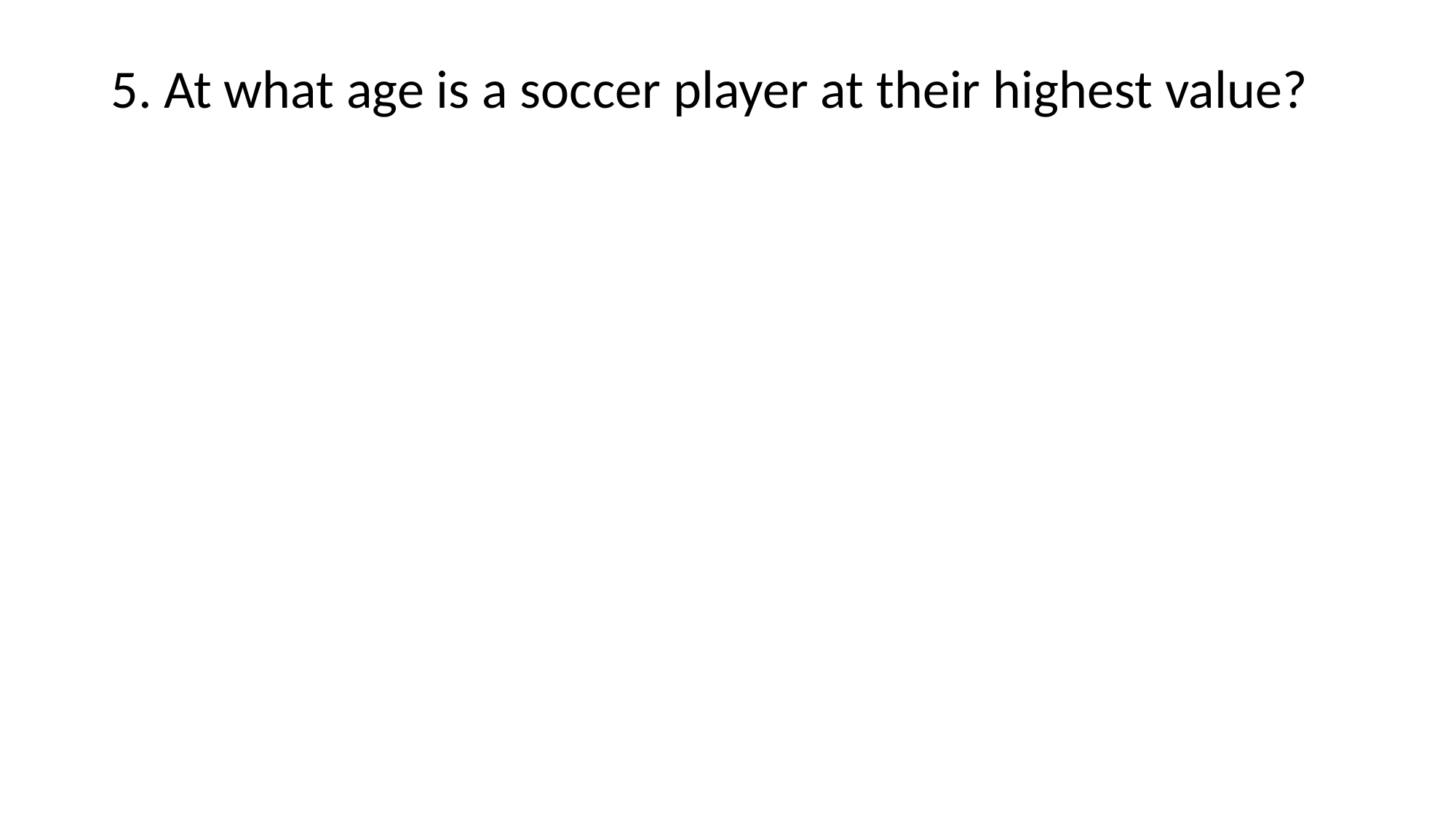

# 5. At what age is a soccer player at their highest value?